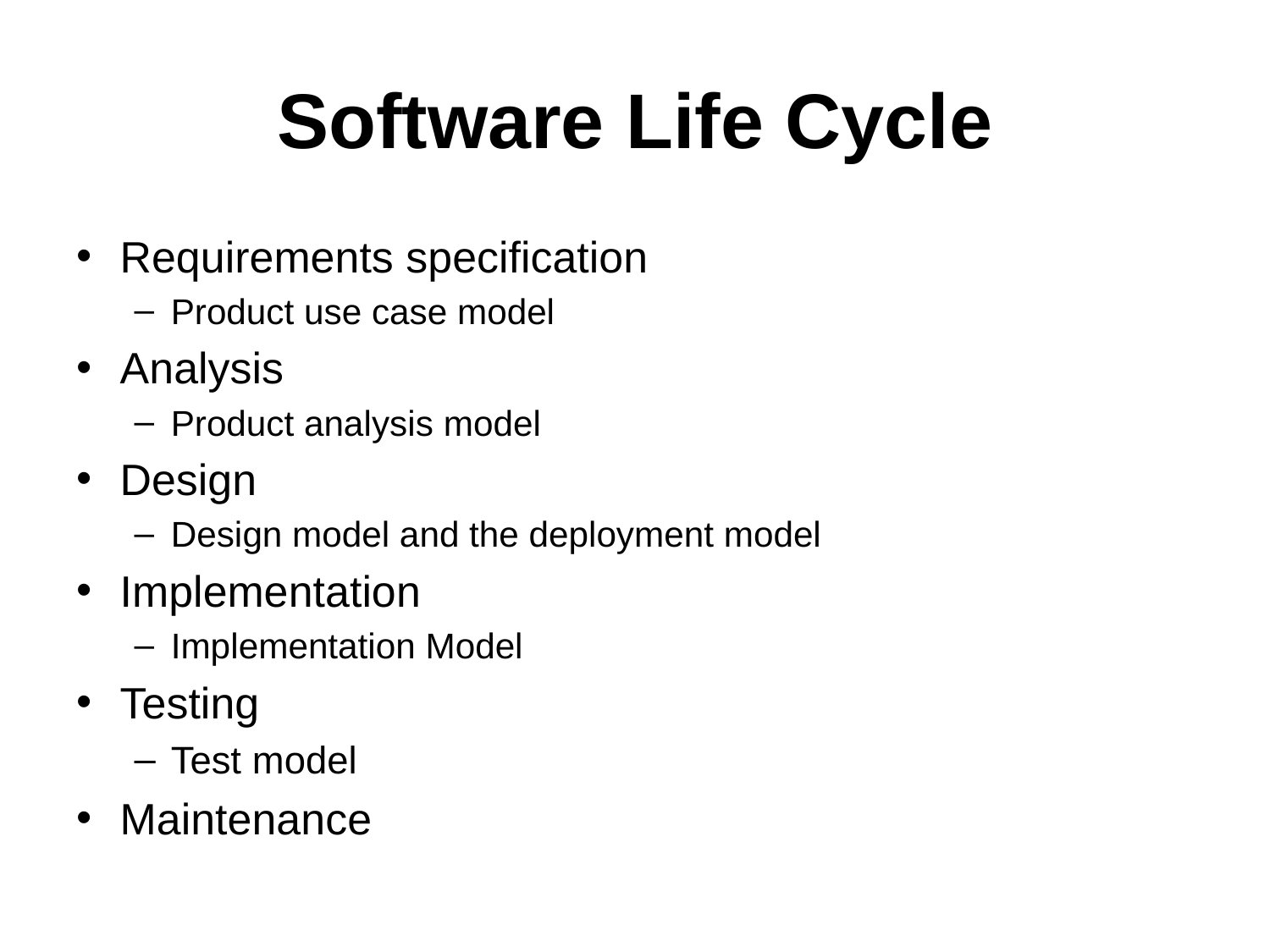

# Software Life Cycle
Requirements specification
Product use case model
Analysis
Product analysis model
Design
Design model and the deployment model
Implementation
Implementation Model
Testing
Test model
Maintenance